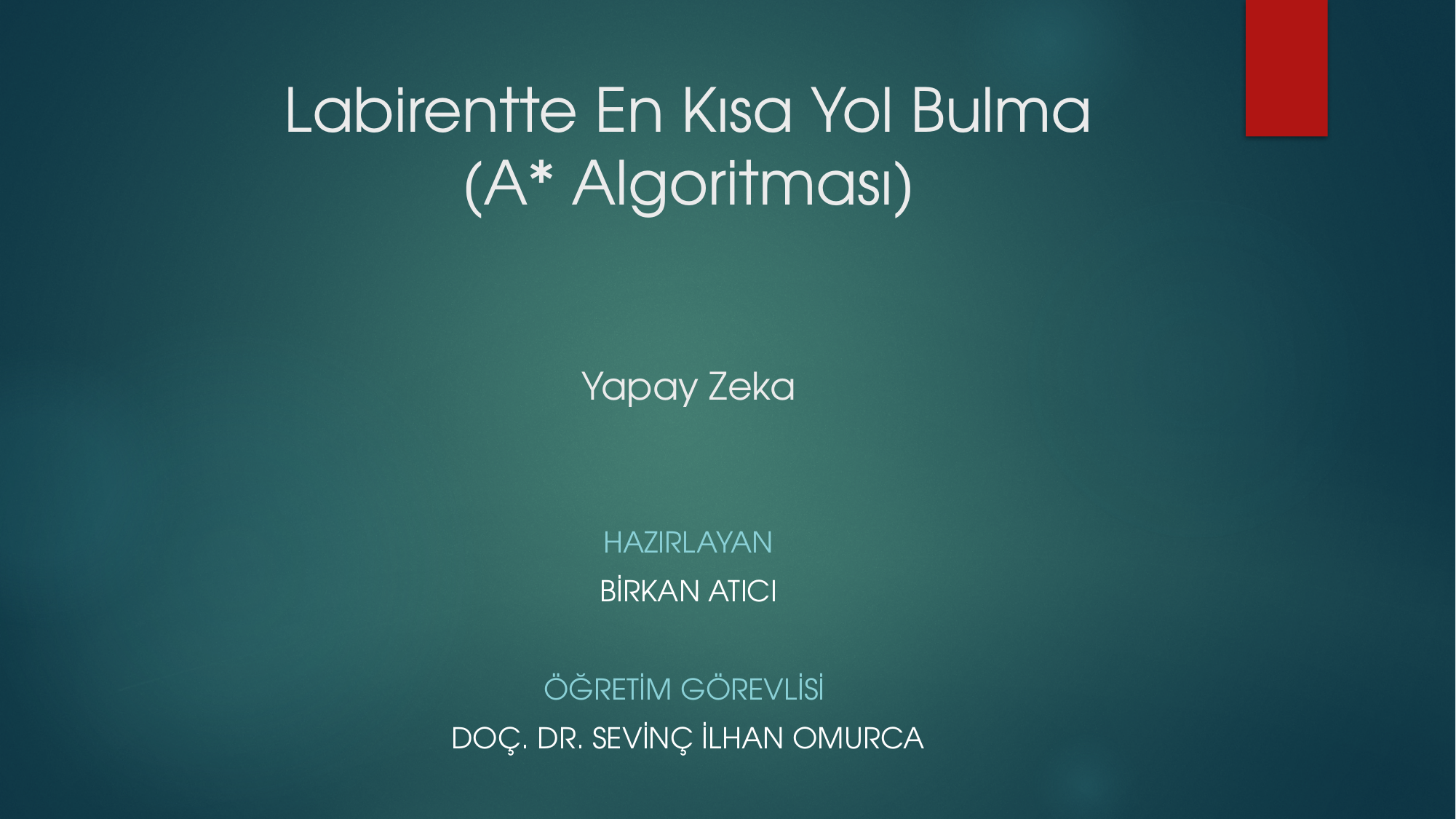

# Labirentte En Kısa Yol Bulma (A* Algoritması) Yapay Zeka
Hazırlayan
Birkan atıcı

ÖĞRETİM Görevlisi
Doç. Dr. Sevinç İlhan Omurca